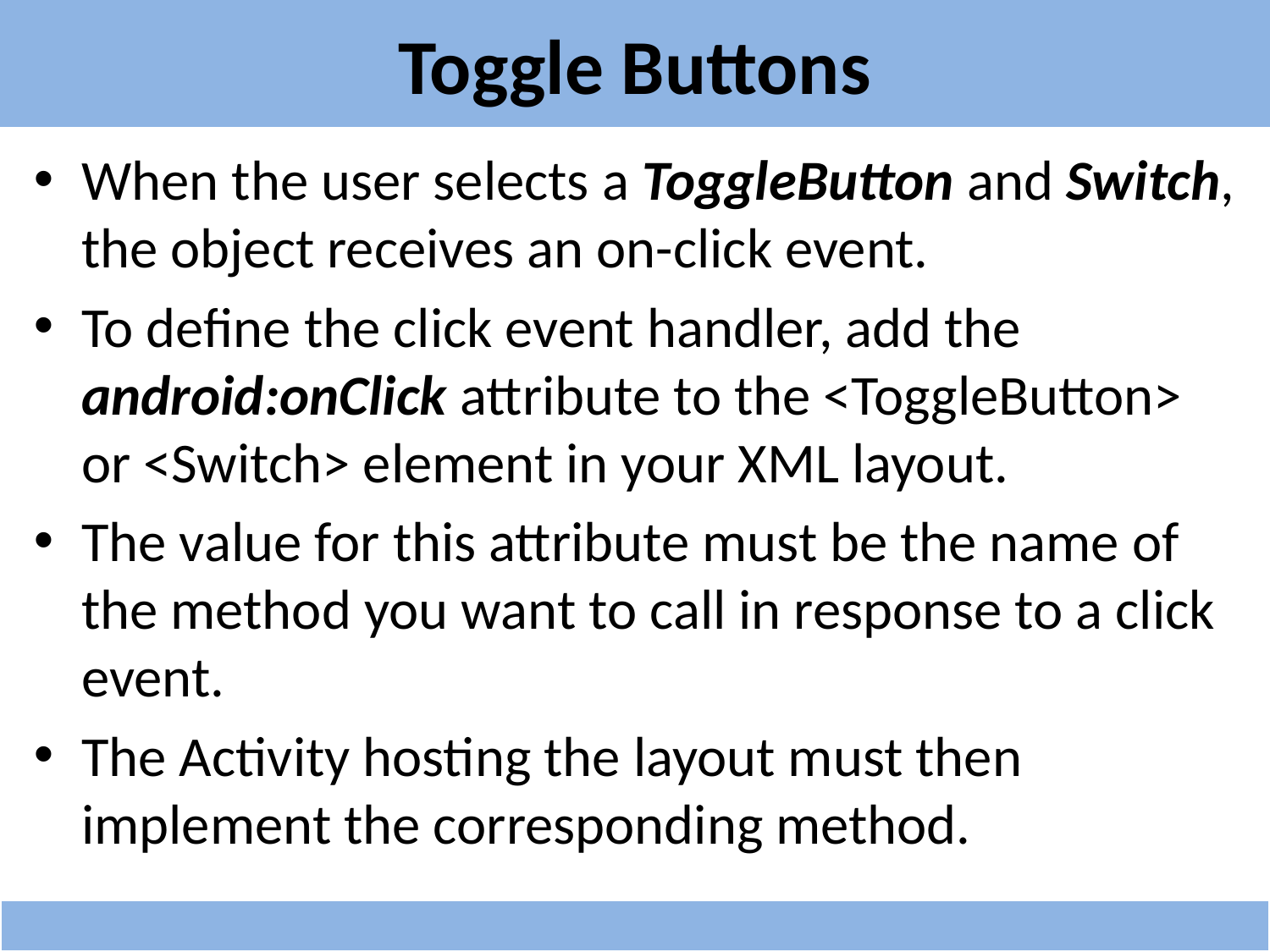

# Toggle Buttons
When the user selects a ToggleButton and Switch, the object receives an on-click event.
To define the click event handler, add the android:onClick attribute to the <ToggleButton> or <Switch> element in your XML layout.
The value for this attribute must be the name of the method you want to call in response to a click event.
The Activity hosting the layout must then implement the corresponding method.